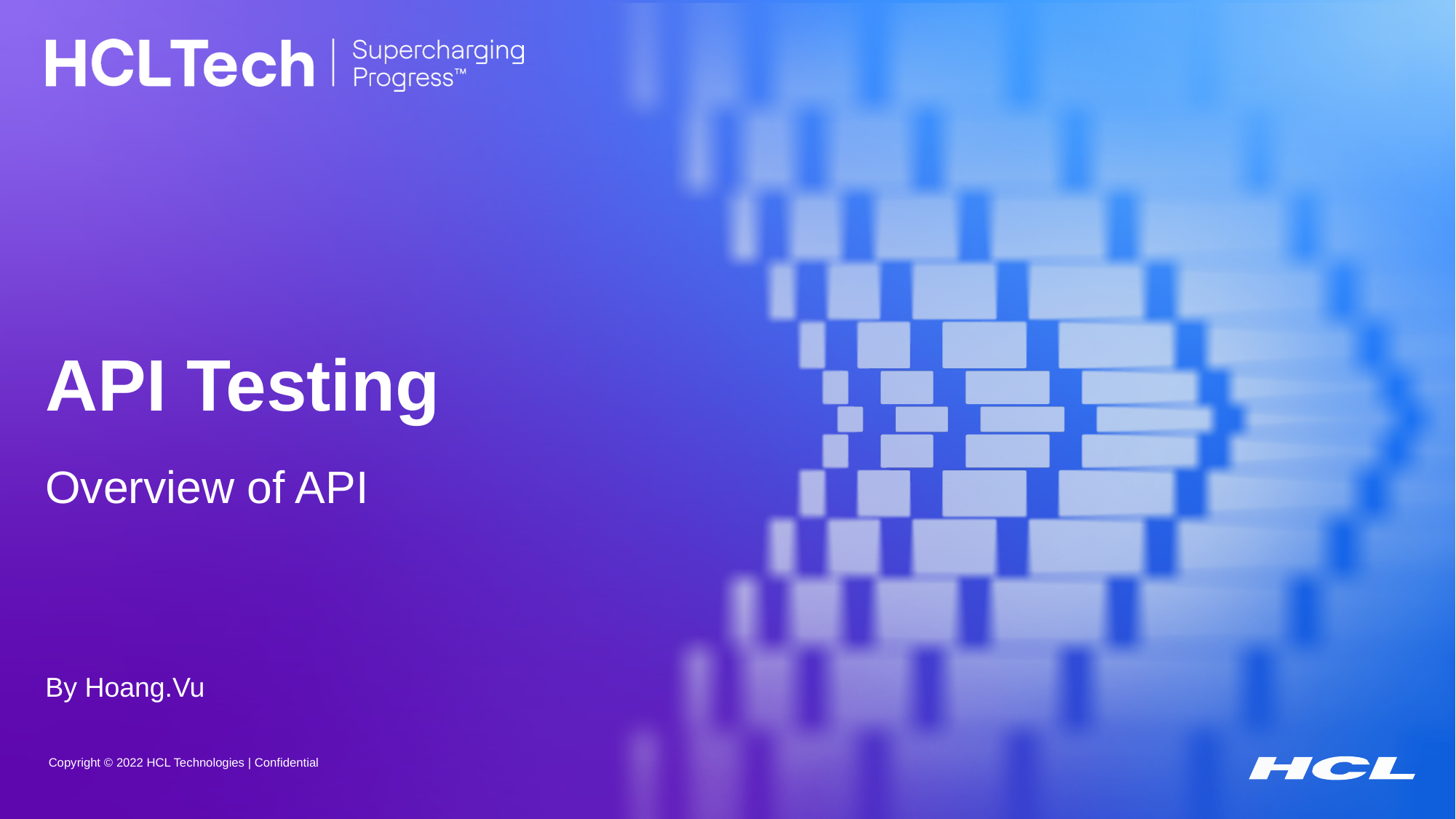

API Testing
Overview of API
By Hoang.Vu